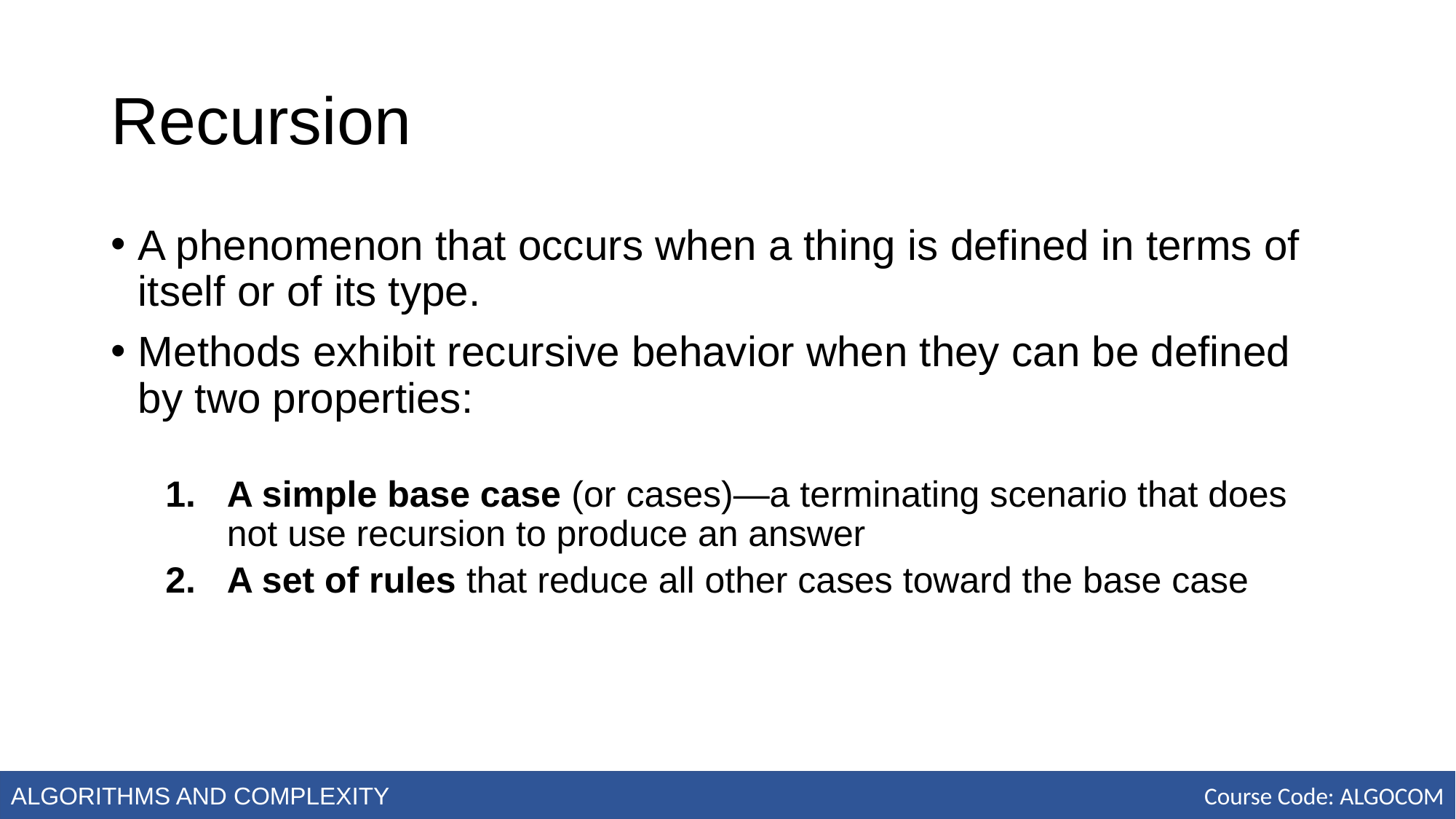

# Recursion
A phenomenon that occurs when a thing is defined in terms of itself or of its type.
Methods exhibit recursive behavior when they can be defined by two properties:
A simple base case (or cases)—a terminating scenario that does not use recursion to produce an answer
A set of rules that reduce all other cases toward the base case

ALGORITHMS AND COMPLEXITY
Course Code: ALGOCOM